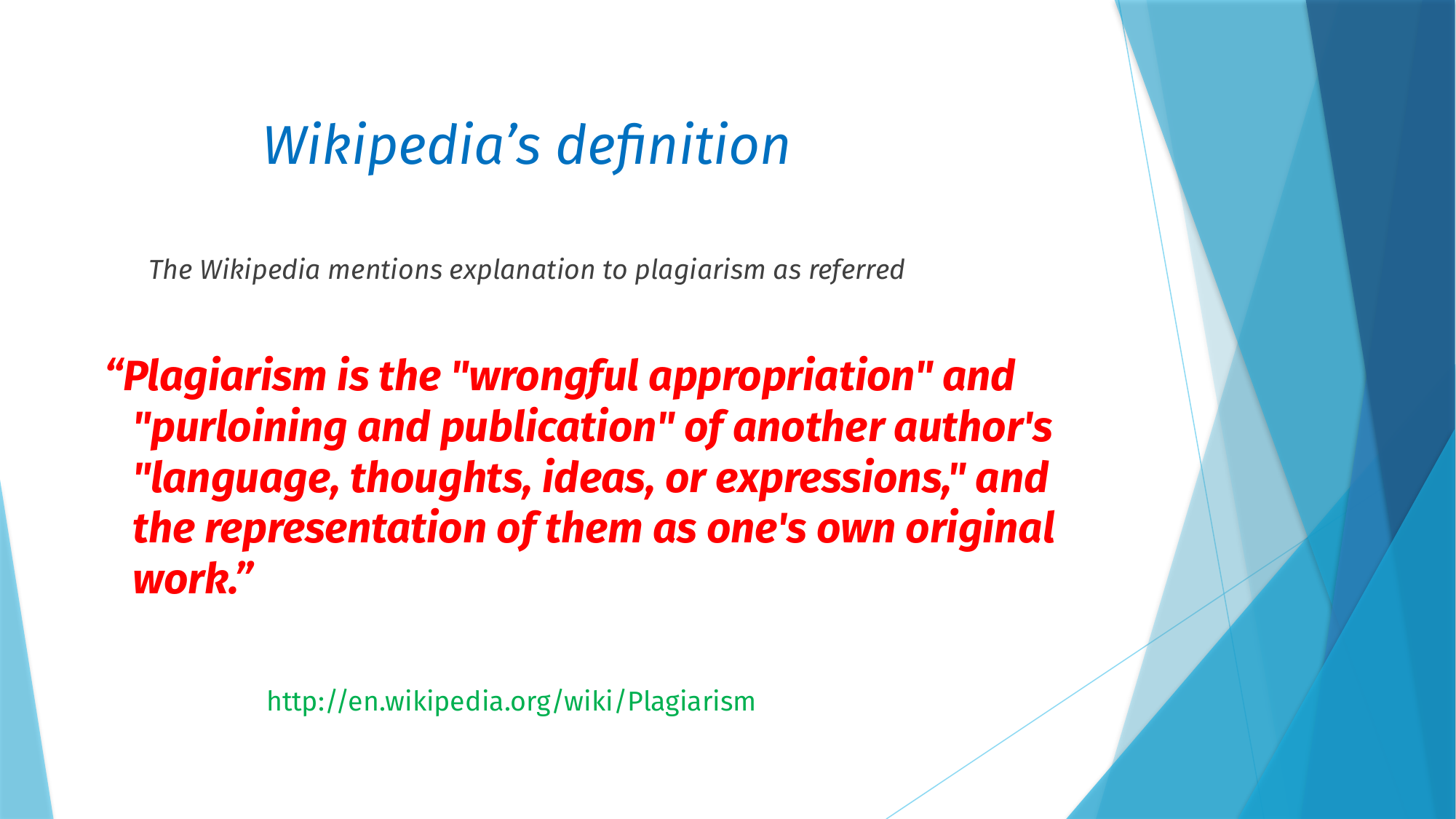

# Wikipedia’s definition
        The Wikipedia mentions explanation to plagiarism as referred

  “Plagiarism is the "wrongful appropriation" and "purloining and publication" of another author's "language, thoughts, ideas, or expressions," and the representation of them as one's own original work.”

                        http://en.wikipedia.org/wiki/Plagiarism